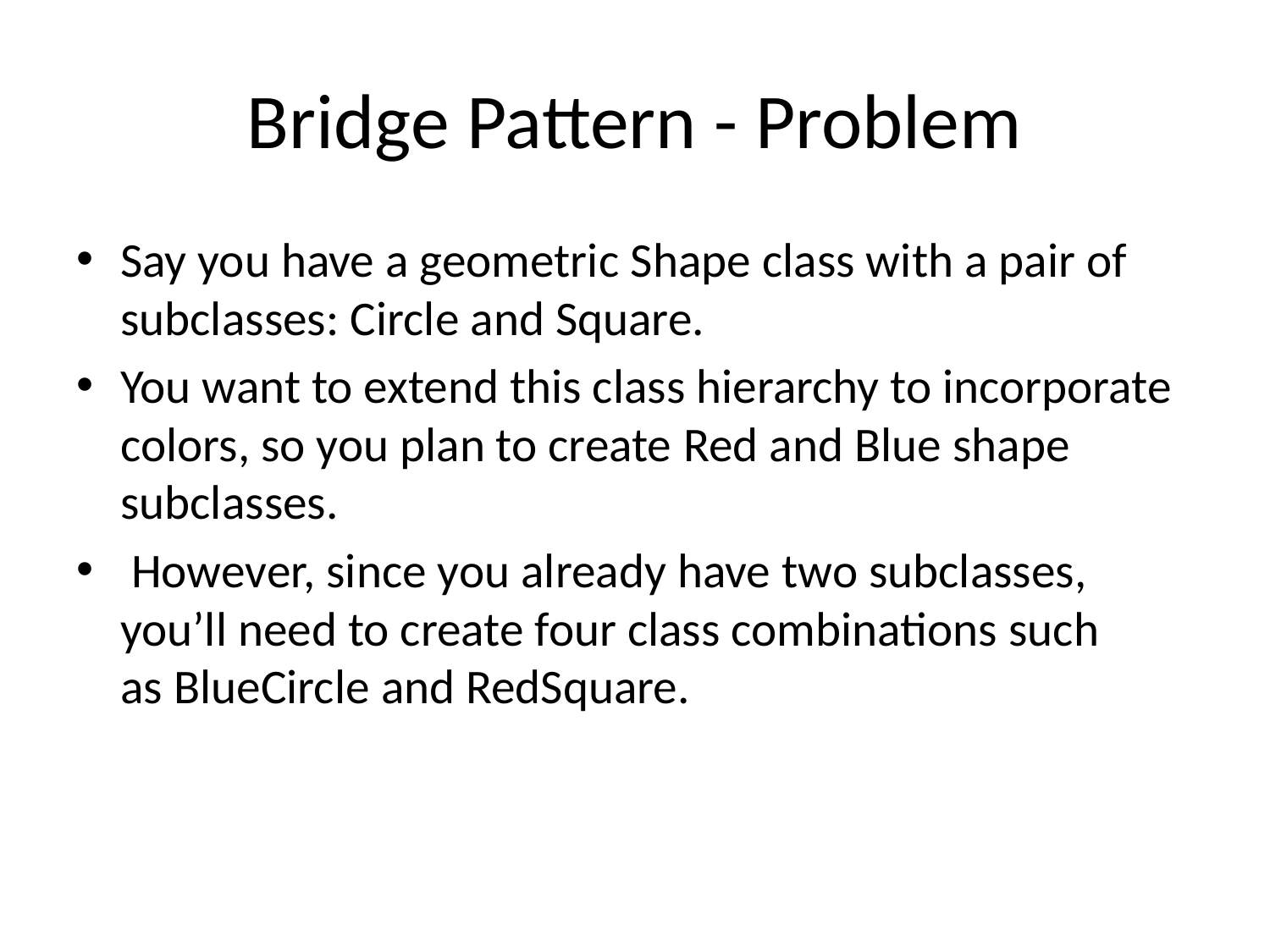

# Bridge Pattern - Problem
Say you have a geometric Shape class with a pair of subclasses: Circle and Square.
You want to extend this class hierarchy to incorporate colors, so you plan to create Red and Blue shape subclasses.
 However, since you already have two subclasses, you’ll need to create four class combinations such as BlueCircle and RedSquare.